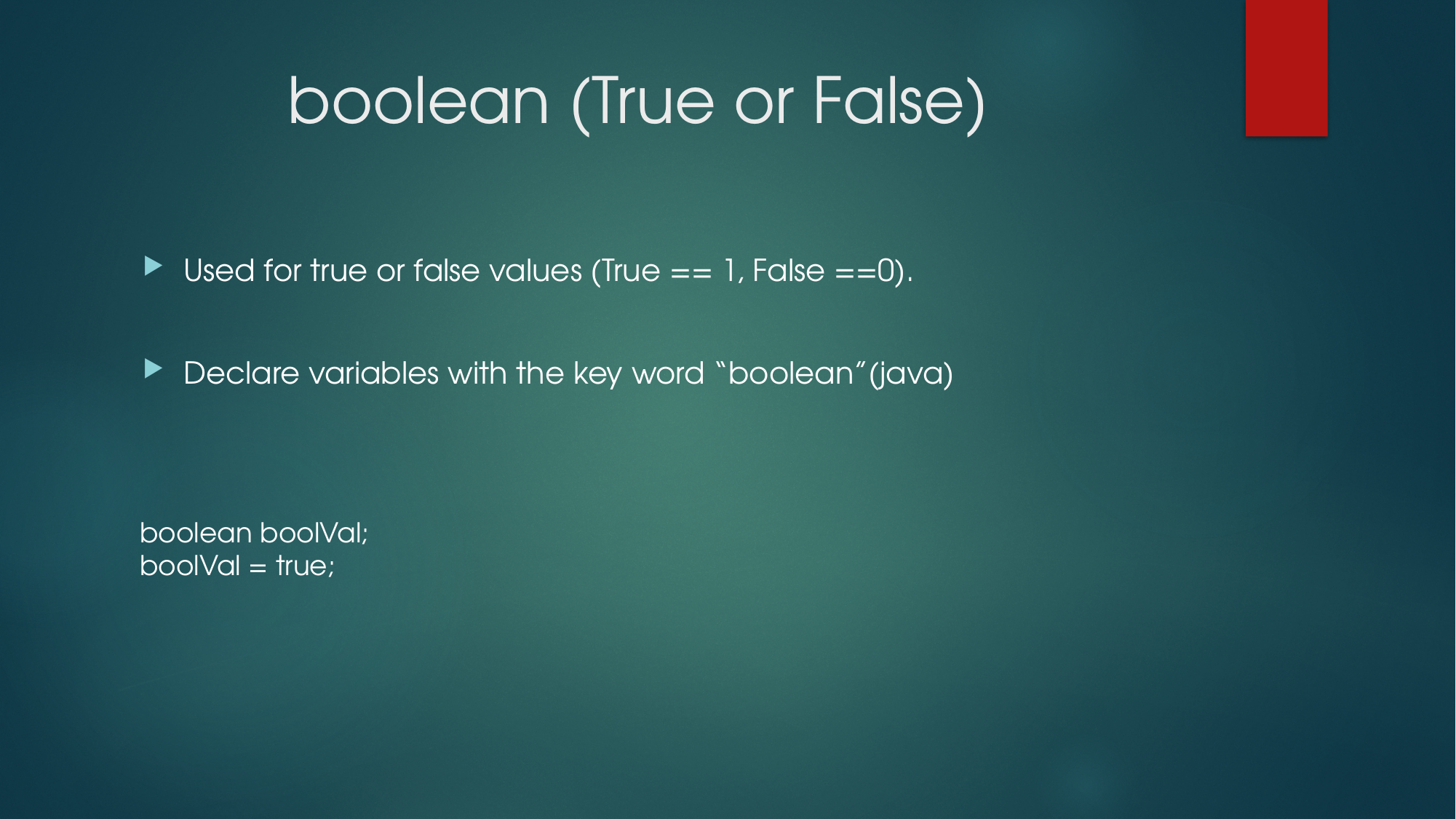

# boolean (True or False)
Used for true or false values (True == 1, False ==0).

Declare variables with the key word “boolean”(java)

boolean boolVal;
boolVal = true;